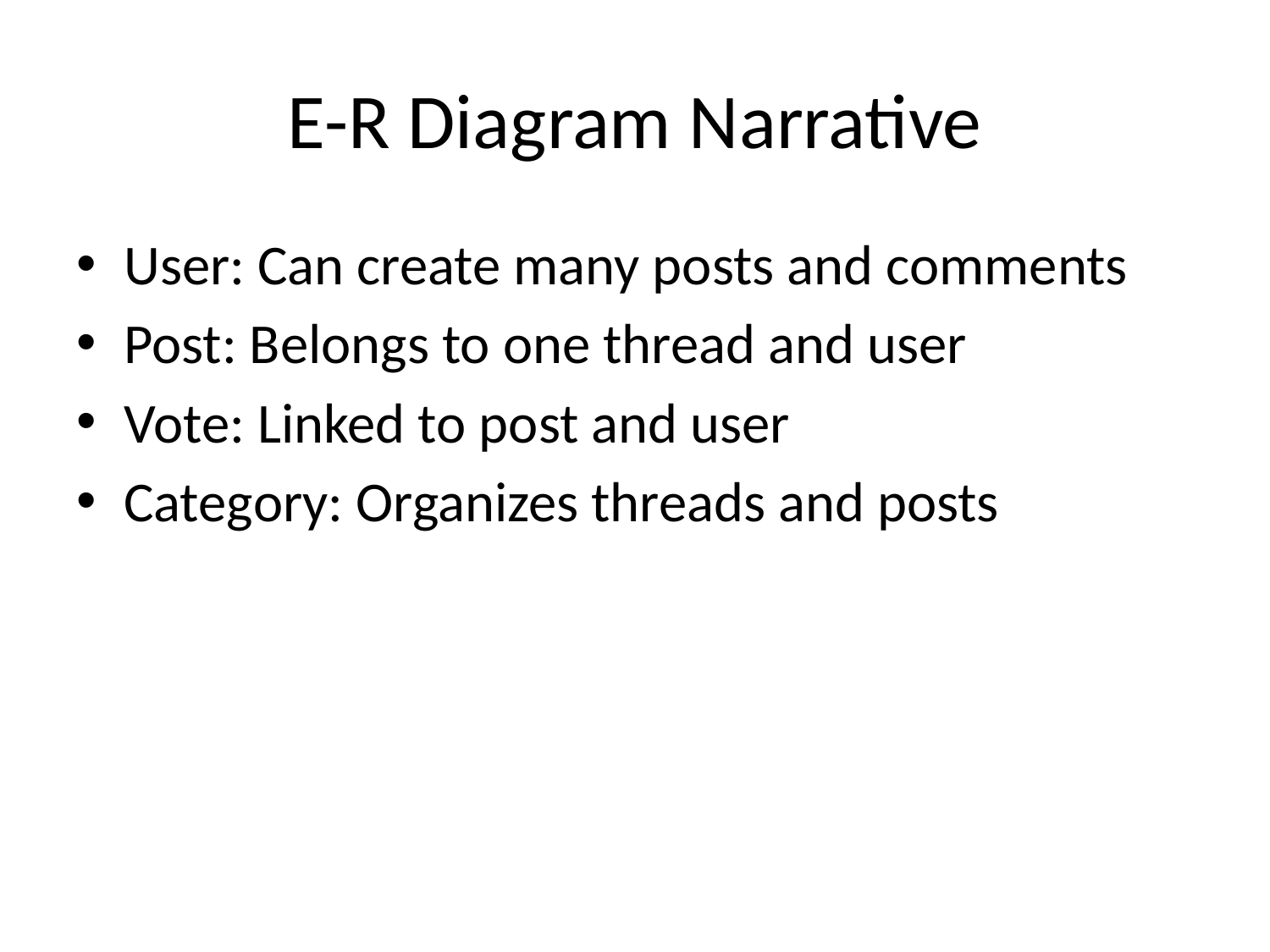

# E-R Diagram Narrative
User: Can create many posts and comments
Post: Belongs to one thread and user
Vote: Linked to post and user
Category: Organizes threads and posts